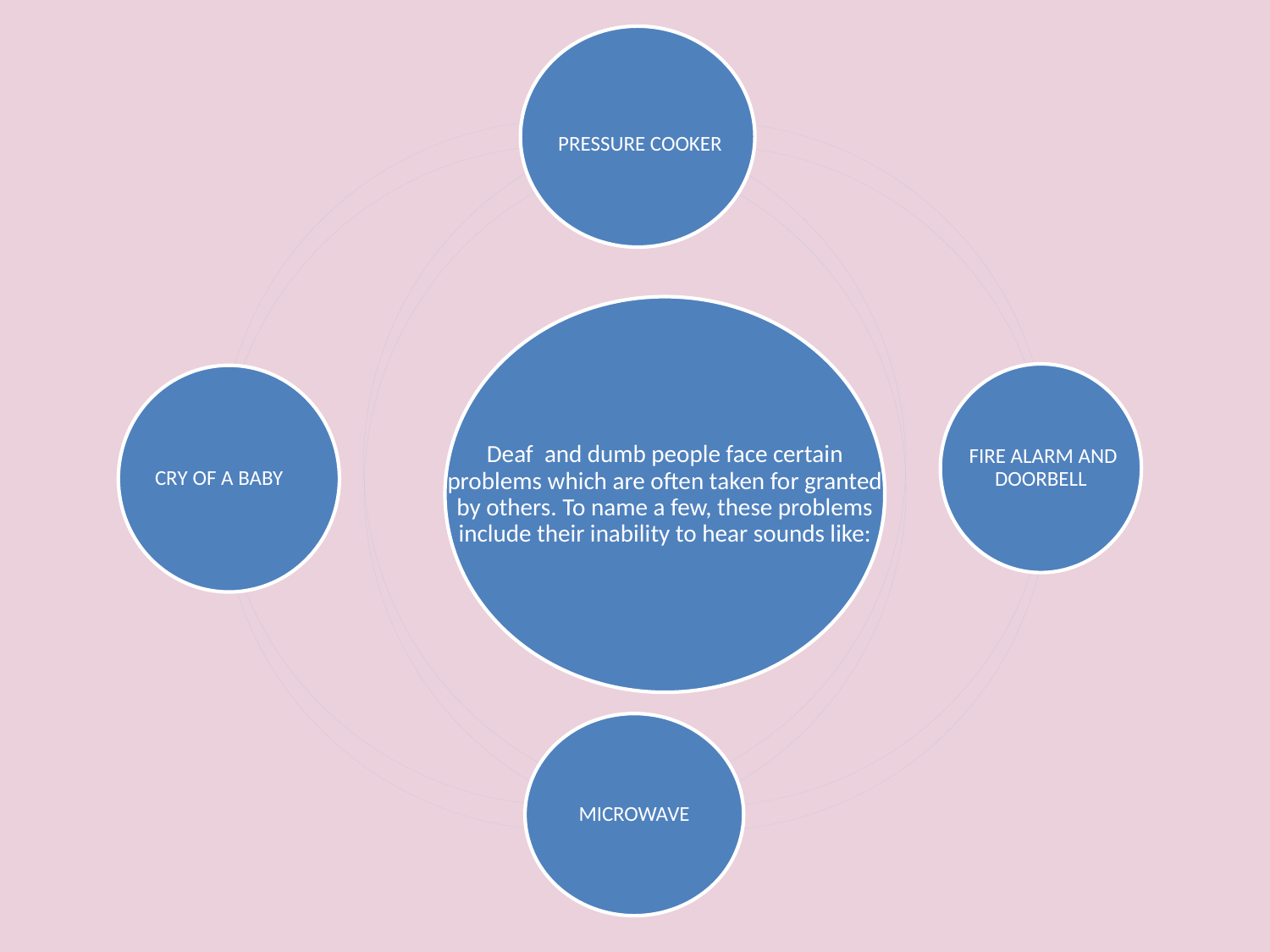

PRESSURE COOKER

Deaf  and dumb people face certain problems which are often taken for granted by others. To name a few, these problems include their inability to hear sounds like:

 FIRE ALARM AND DOORBELL

CRY OF A BABY

MICROWAVE